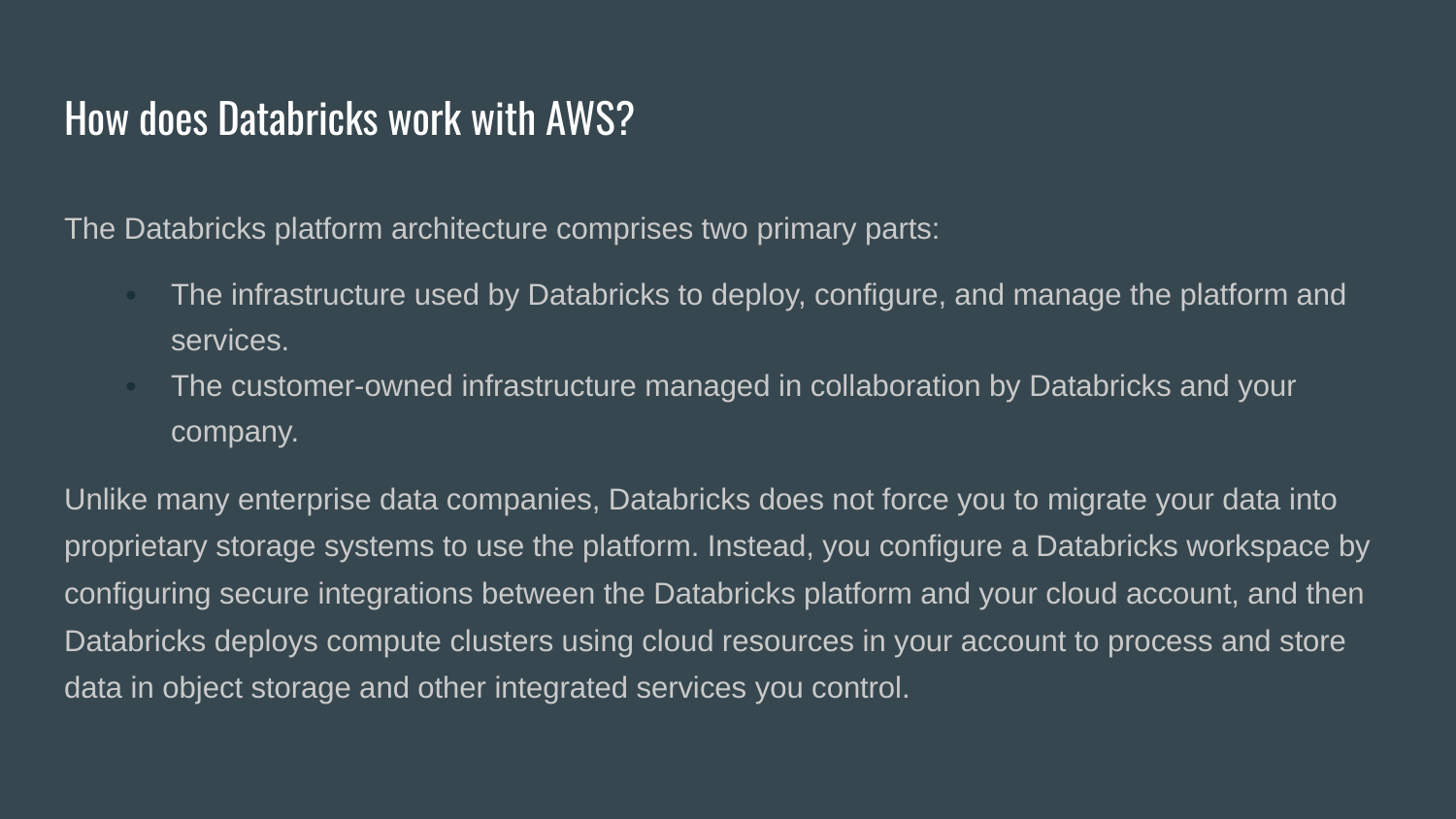

# How does Databricks work with AWS?

The Databricks platform architecture comprises two primary parts:
The infrastructure used by Databricks to deploy, configure, and manage the platform and services.
The customer-owned infrastructure managed in collaboration by Databricks and your company.
Unlike many enterprise data companies, Databricks does not force you to migrate your data into proprietary storage systems to use the platform. Instead, you configure a Databricks workspace by configuring secure integrations between the Databricks platform and your cloud account, and then Databricks deploys compute clusters using cloud resources in your account to process and store data in object storage and other integrated services you control.